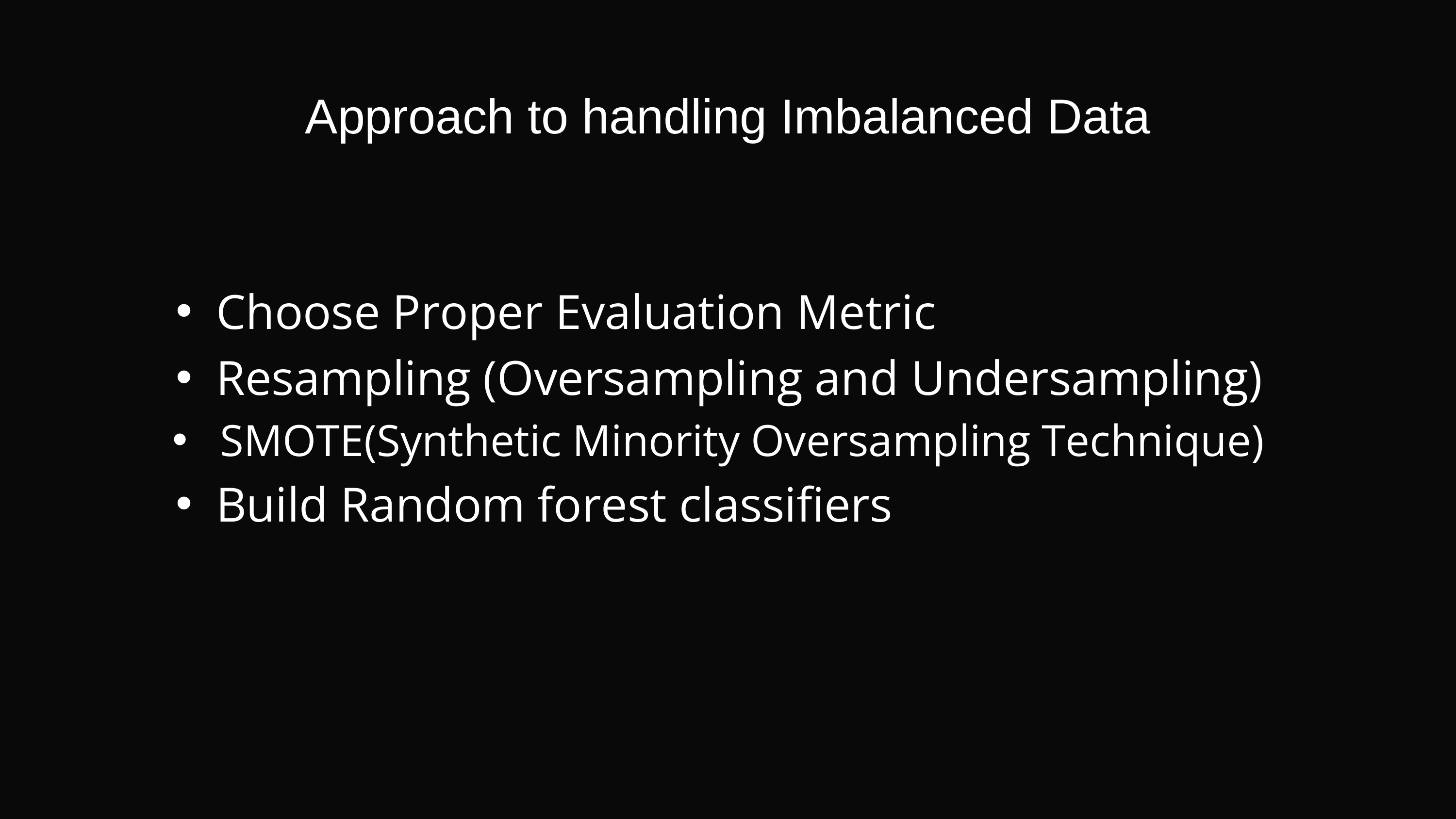

Approach to handling Imbalanced Data

Choose Proper Evaluation Metric
Resampling (Oversampling and Undersampling)
 SMOTE(Synthetic Minority Oversampling Technique)
Build Random forest classifiers